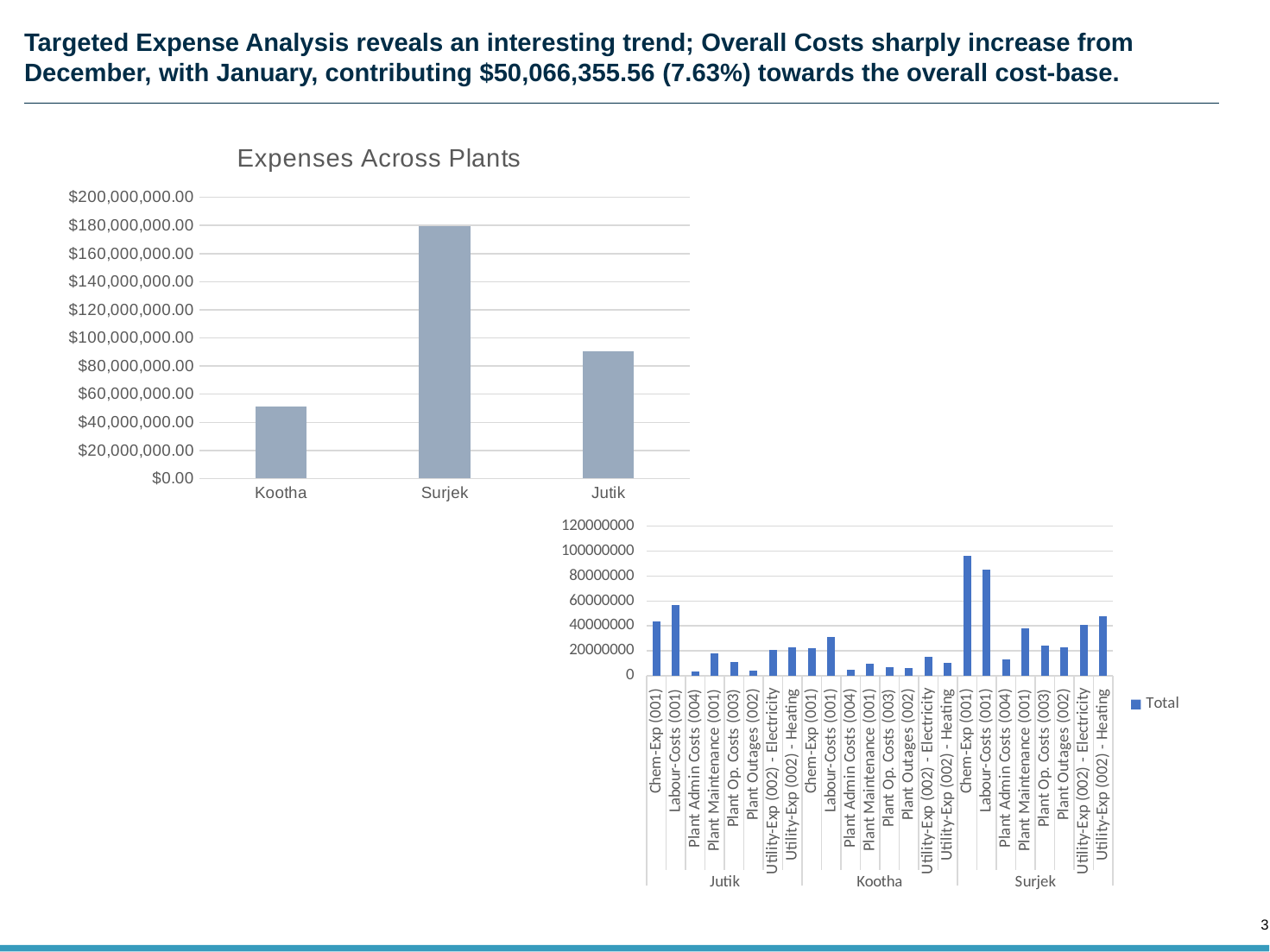

# Targeted Expense Analysis reveals an interesting trend; Overall Costs sharply increase from December, with January, contributing $50,066,355.56 (7.63%) towards the overall cost-base.

### Chart: Expenses Across Plants

| Category |  |
|---|---|
| Kootha | 51223824.09232747 |
| Surjek | 179319099.0399658 |
| Jutik | 90723489.2798056 |

### Chart

| Category | Total |
|---|---|
| Chem-Exp (001) | 43393809.73024152 |
| Labour-Costs (001) | 56966783.40667672 |
| Plant Admin Costs (004) | 3747690.3960931213 |
| Plant Maintenance (001) | 18144596.836104356 |
| Plant Op. Costs (003) | 11184084.324417463 |
| Plant Outages (002) | 4387131.8583591515 |
| Utility-Exp (002) - Electricity | 21040525.271211956 |
| Utility-Exp (002) - Heating | 22912093.575962134 |
| Chem-Exp (001) | 22179146.35399507 |
| Labour-Costs (001) | 31430884.66635286 |
| Plant Admin Costs (004) | 4754078.712636907 |
| Plant Maintenance (001) | 9711441.607455444 |
| Plant Op. Costs (003) | 6887007.958986827 |
| Plant Outages (002) | 6072172.772125295 |
| Utility-Exp (002) - Electricity | 15472980.492755054 |
| Utility-Exp (002) - Heating | 10245328.90227062 |
| Chem-Exp (001) | 96084255.79389642 |
| Labour-Costs (001) | 84834349.25195496 |
| Plant Admin Costs (004) | 13101592.801299302 |
| Plant Maintenance (001) | 37915671.97295637 |
| Plant Op. Costs (003) | 24332380.379995722 |
| Plant Outages (002) | 23039617.383522365 |
| Utility-Exp (002) - Electricity | 40825993.92824778 |
| Utility-Exp (002) - Heating | 47772076.15742049 |